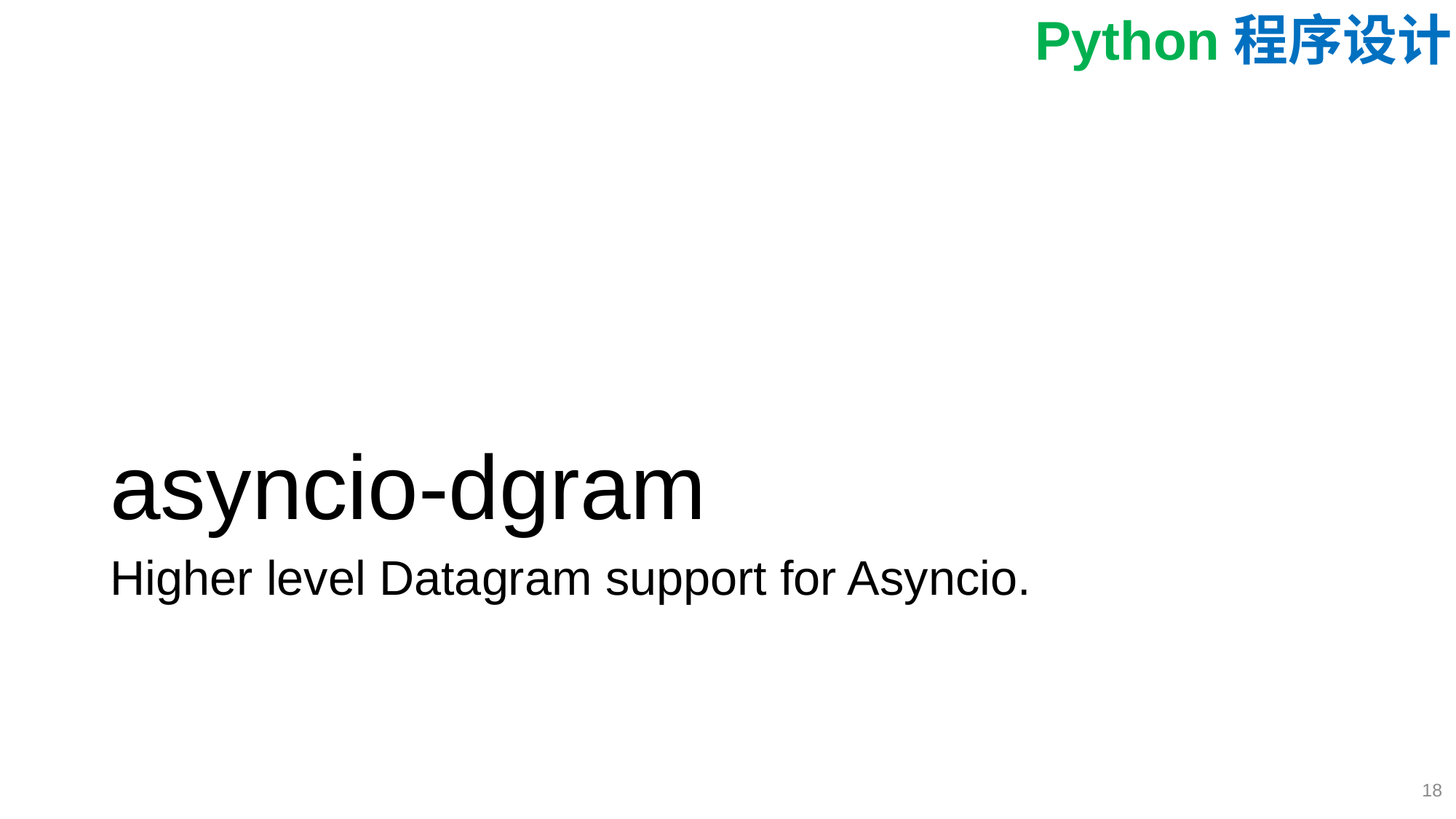

# asyncio-dgram
Higher level Datagram support for Asyncio.
18